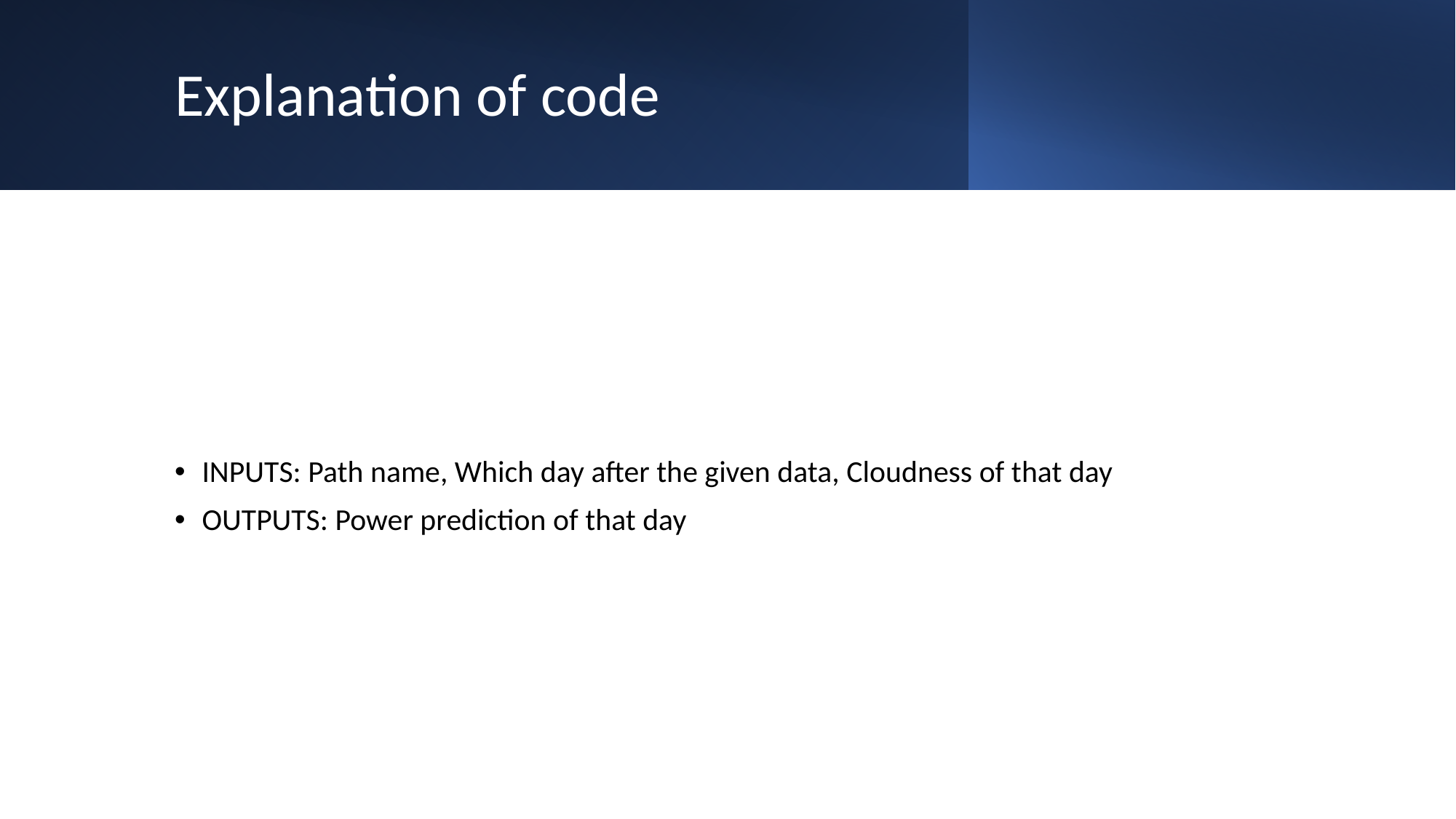

# Explanation of code
INPUTS: Path name, Which day after the given data, Cloudness of that day
OUTPUTS: Power prediction of that day